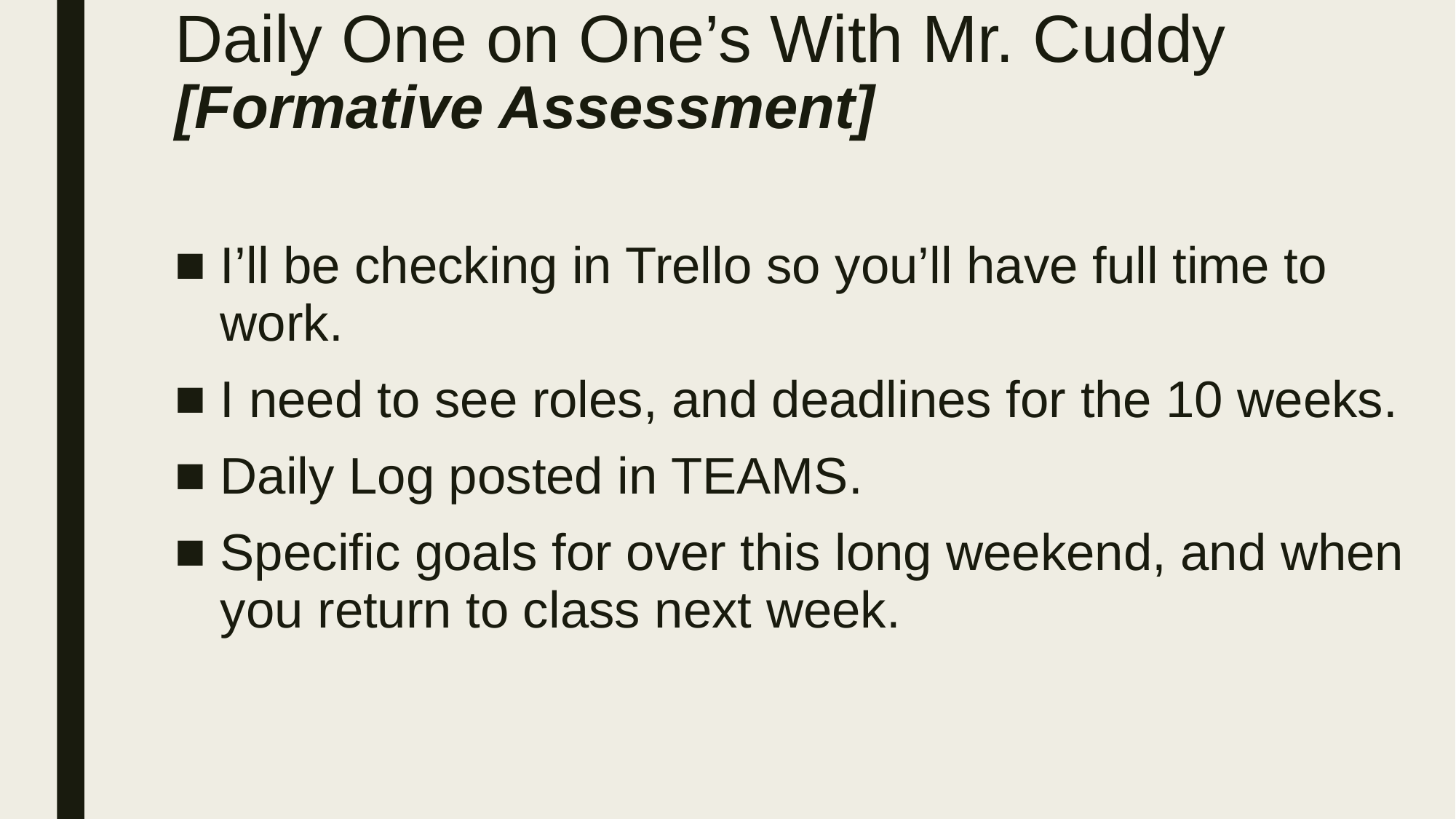

# Daily One on One’s With Mr. Cuddy [Formative Assessment]
I’ll be checking in Trello so you’ll have full time to work.
I need to see roles, and deadlines for the 10 weeks.
Daily Log posted in TEAMS.
Specific goals for over this long weekend, and when you return to class next week.